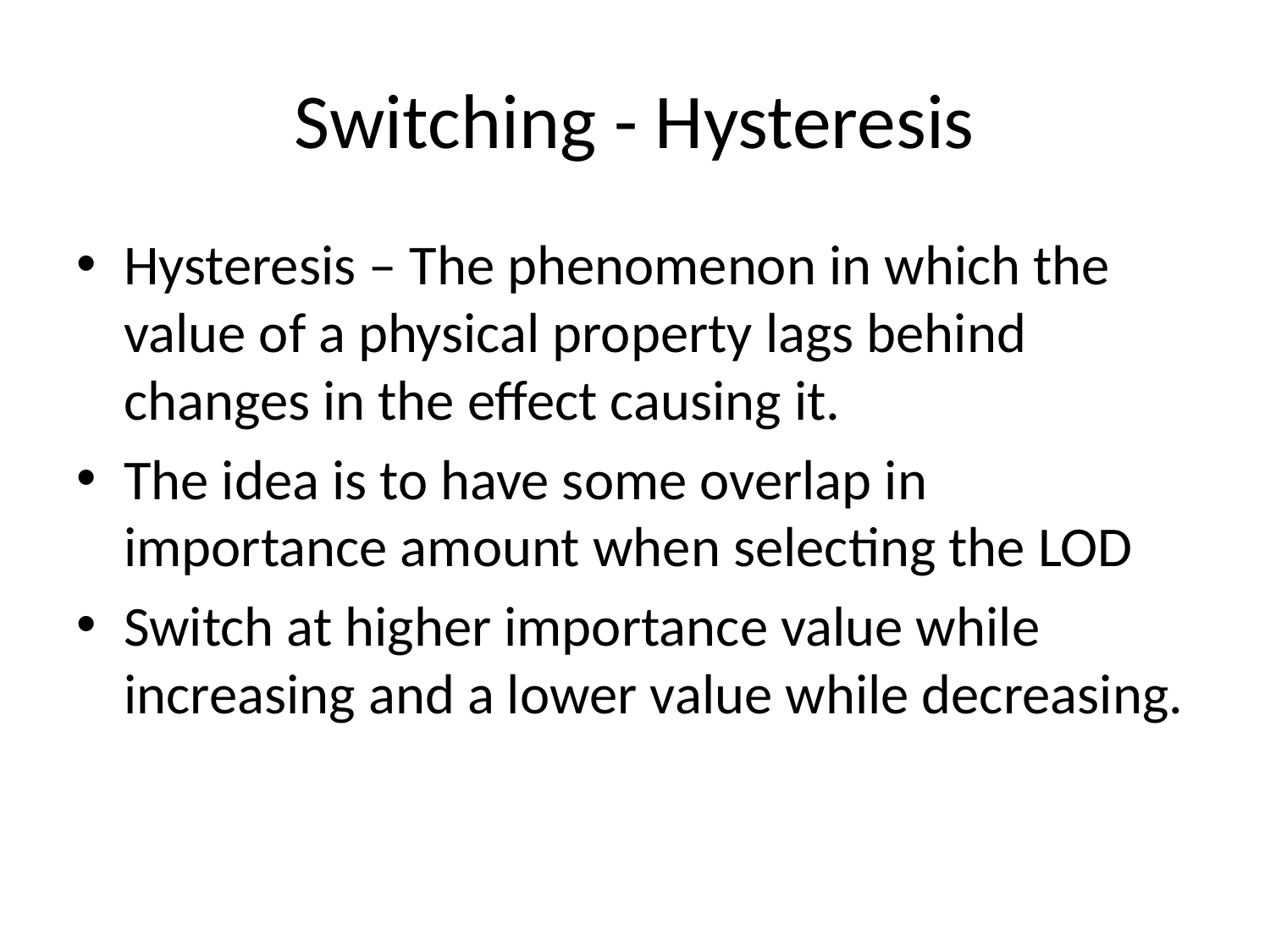

# Switching - Hysteresis
Hysteresis – The phenomenon in which the value of a physical property lags behind changes in the effect causing it.
The idea is to have some overlap in importance amount when selecting the LOD
Switch at higher importance value while increasing and a lower value while decreasing.